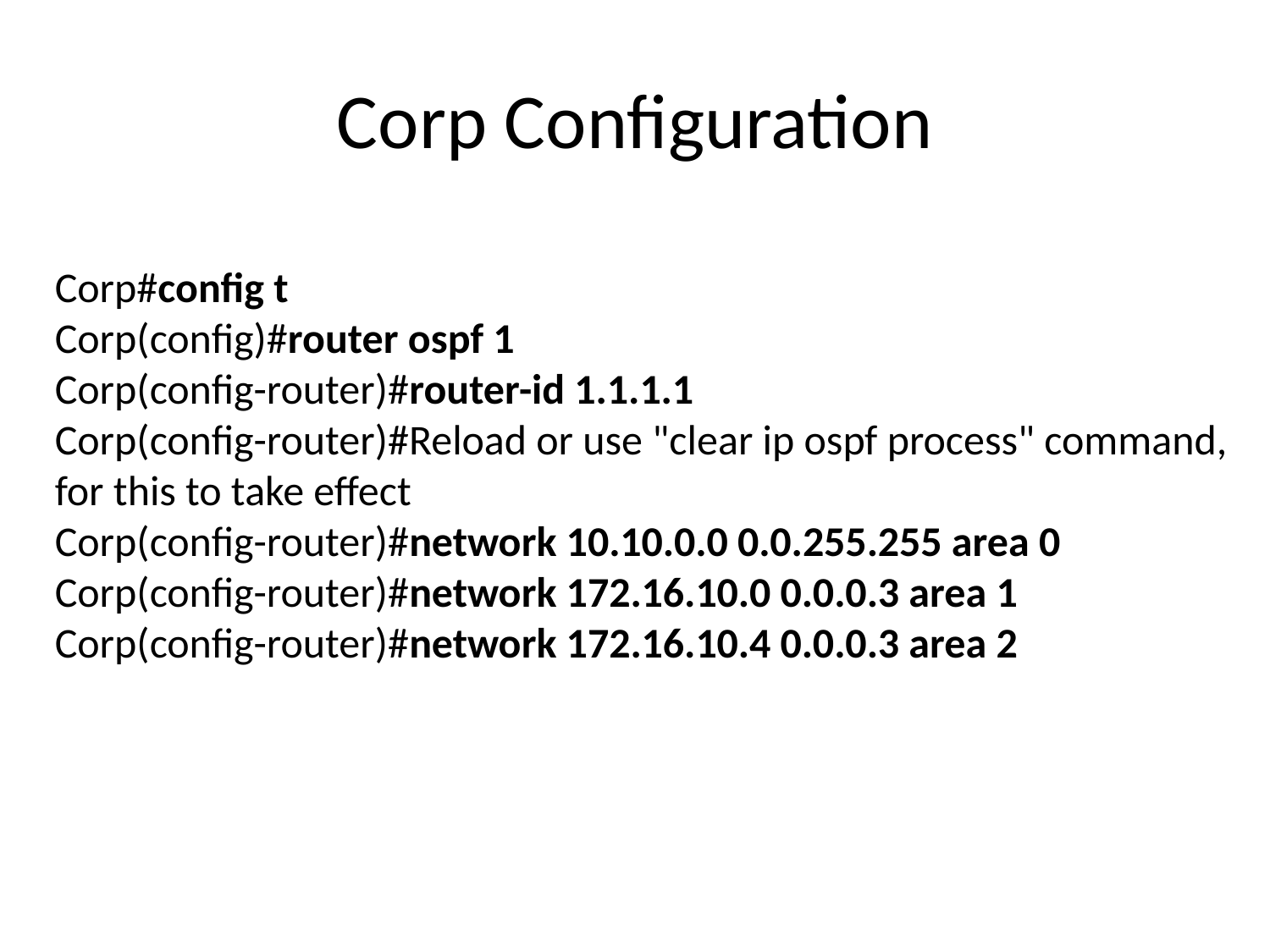

# Corp Configuration
Corp#config t
Corp(config)#router ospf 1
Corp(config-router)#router-id 1.1.1.1
Corp(config-router)#Reload or use "clear ip ospf process" command, for this to take effect
Corp(config-router)#network 10.10.0.0 0.0.255.255 area 0
Corp(config-router)#network 172.16.10.0 0.0.0.3 area 1
Corp(config-router)#network 172.16.10.4 0.0.0.3 area 2